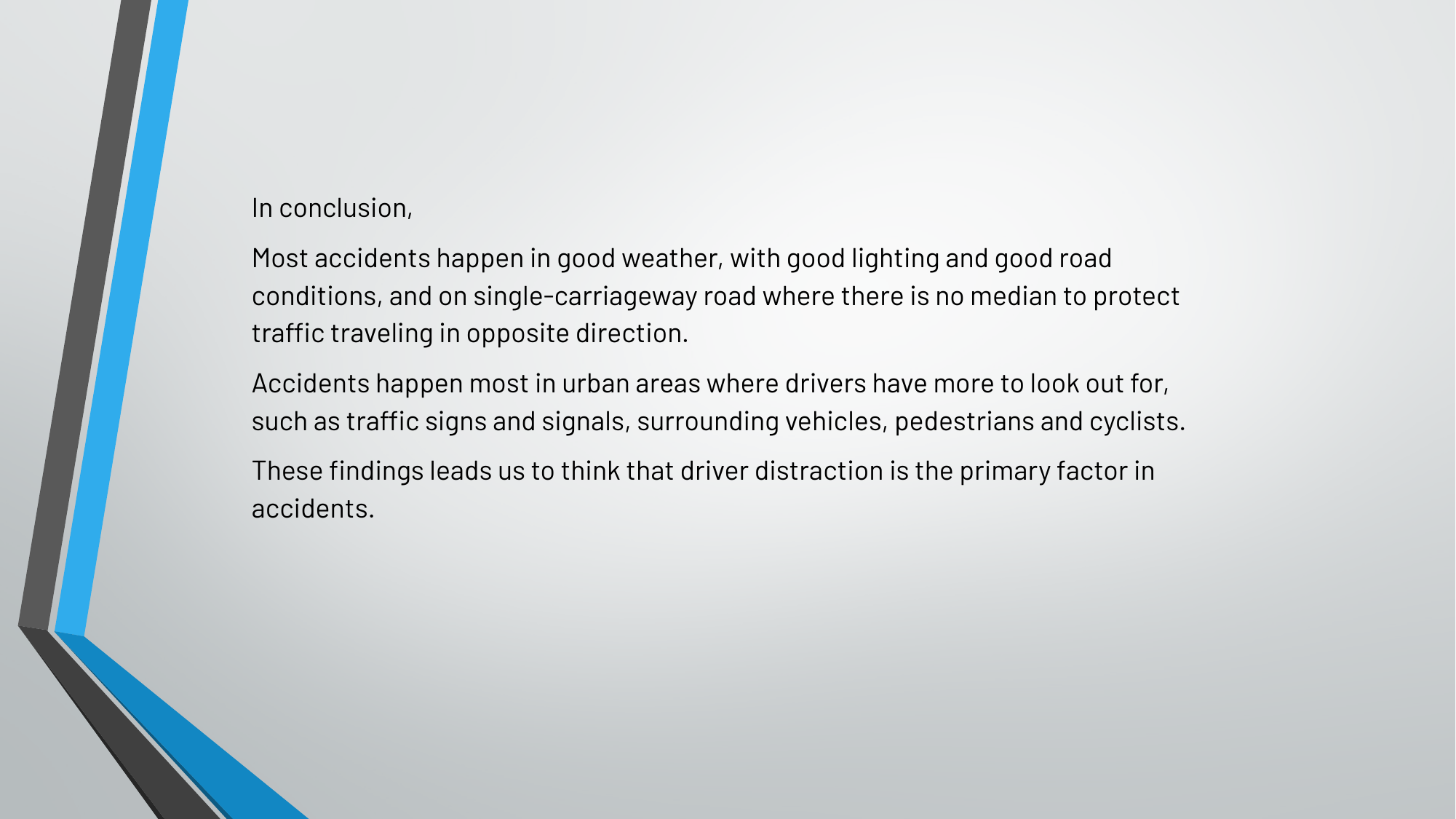

In conclusion,
Most accidents happen in good weather, with good lighting and good road conditions, and on single-carriageway road where there is no median to protect traffic traveling in opposite direction.
Accidents happen most in urban areas where drivers have more to look out for, such as traffic signs and signals, surrounding vehicles, pedestrians and cyclists.
These findings leads us to think that driver distraction is the primary factor in accidents.